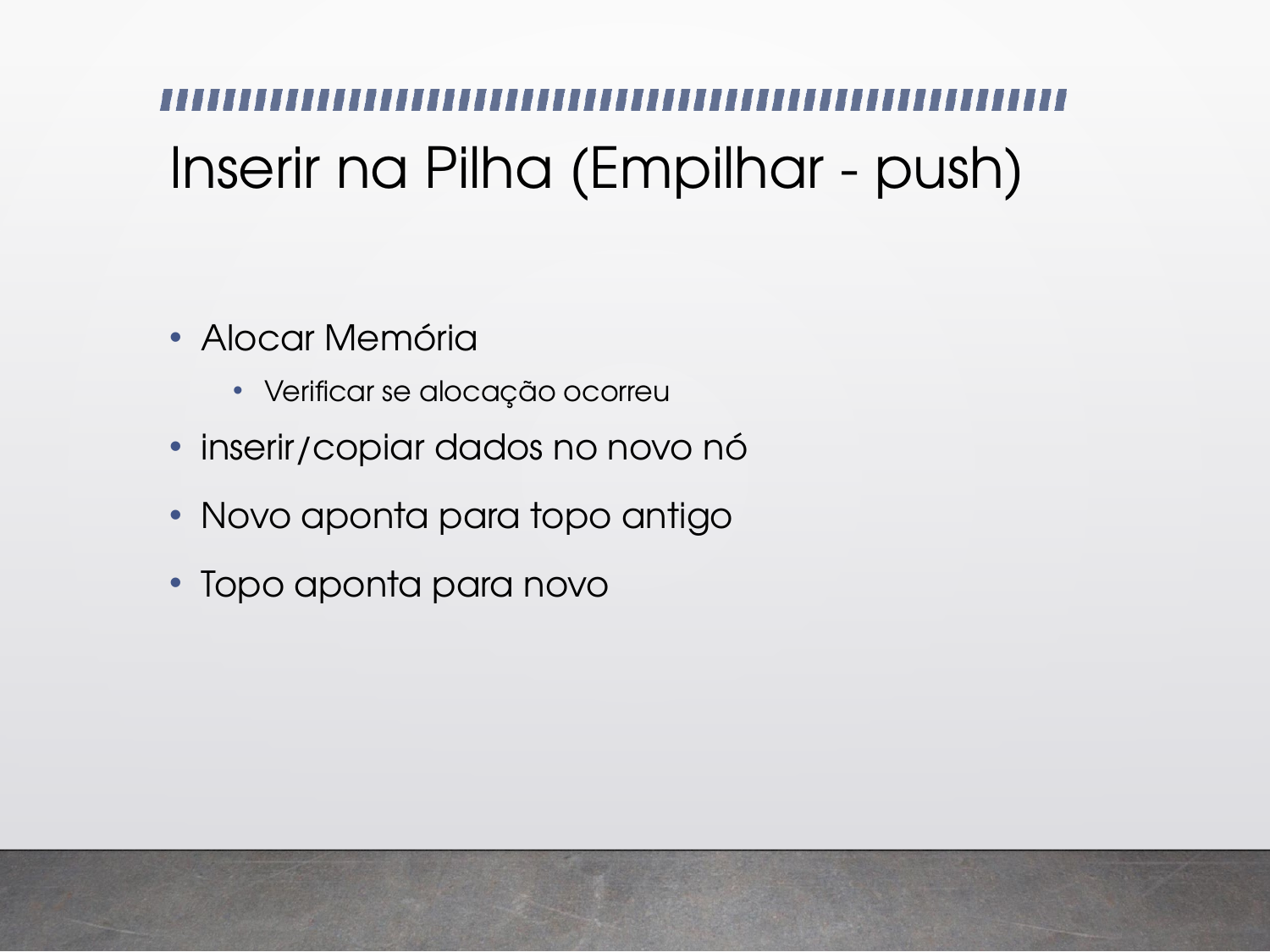

# Inserir na Pilha (Empilhar - push)
Alocar Memória
Verificar se alocação ocorreu
inserir/copiar dados no novo nó
Novo aponta para topo antigo
Topo aponta para novo